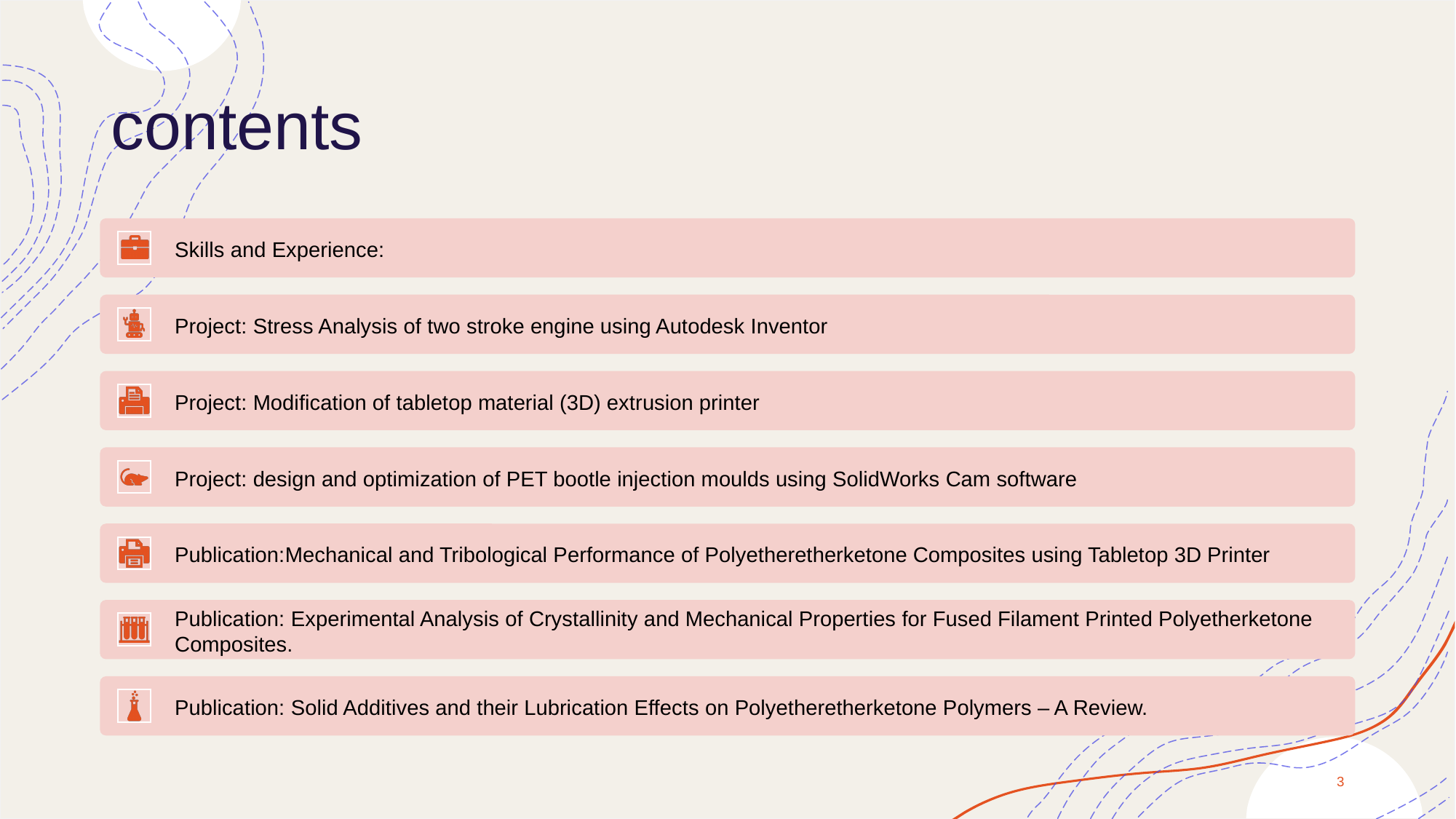

# contents
Skills and Experience:
Project: Stress Analysis of two stroke engine using Autodesk Inventor
Project: Modification of tabletop material (3D) extrusion printer
Project: design and optimization of PET bootle injection moulds using SolidWorks Cam software
Publication:Mechanical and Tribological Performance of Polyetheretherketone Composites using Tabletop 3D Printer
Publication: Experimental Analysis of Crystallinity and Mechanical Properties for Fused Filament Printed Polyetherketone Composites.
Publication: Solid Additives and their Lubrication Effects on Polyetheretherketone Polymers – A Review.
3